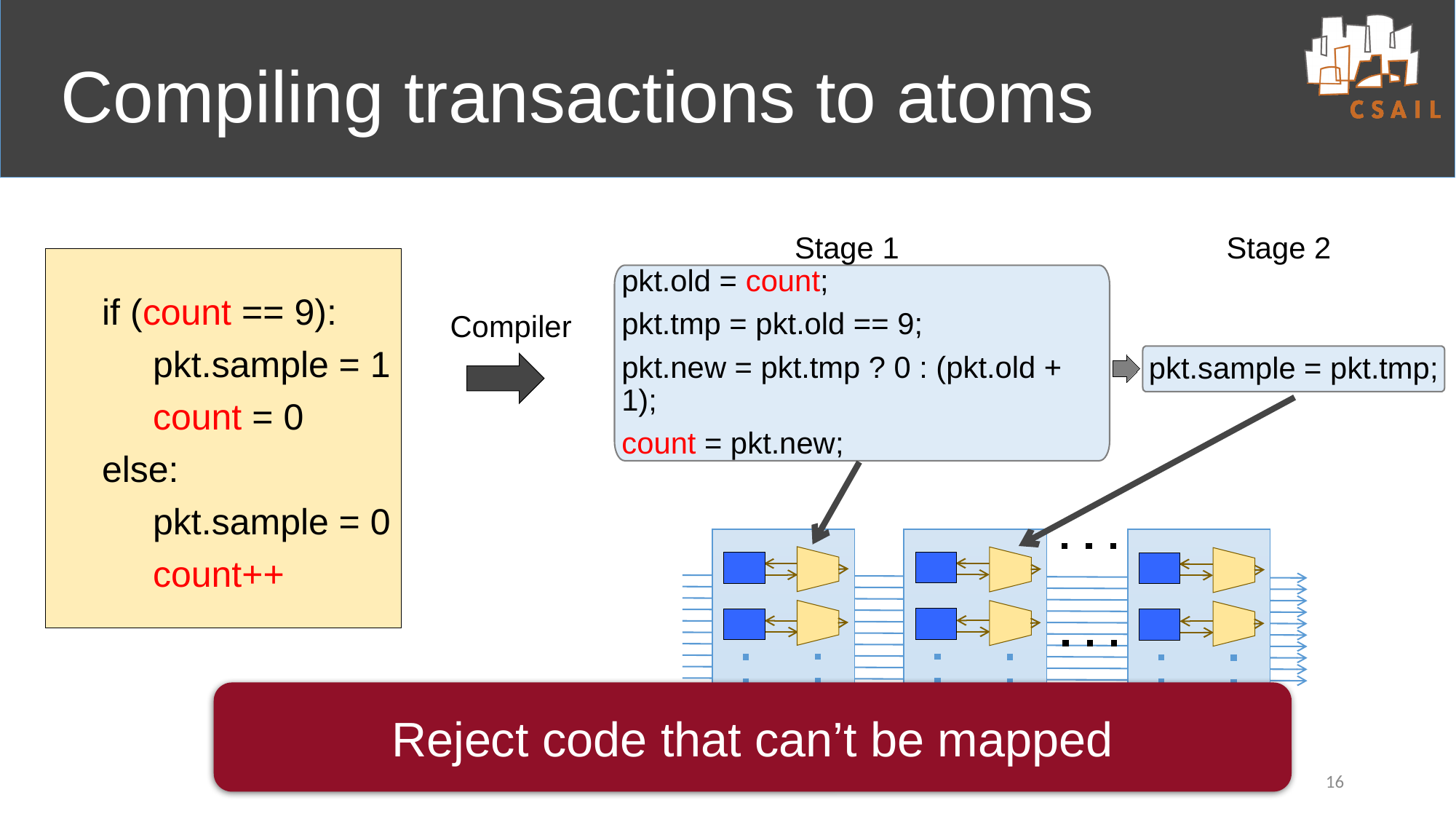

# Compiling transactions to atoms

     if (count == 9):
          pkt.sample = 1
          count = 0
     else:
          pkt.sample = 0
          count++

pkt.old = count;
pkt.tmp = pkt.old == 9;
pkt.new = pkt.tmp ? 0 : (pkt.old + 1);
count = pkt.new;
pkt.sample = pkt.tmp;

Stage 2
Stage 1
Compiler

Stage 1
Stage 2
Stage 16
Reject code that can’t be mapped
16